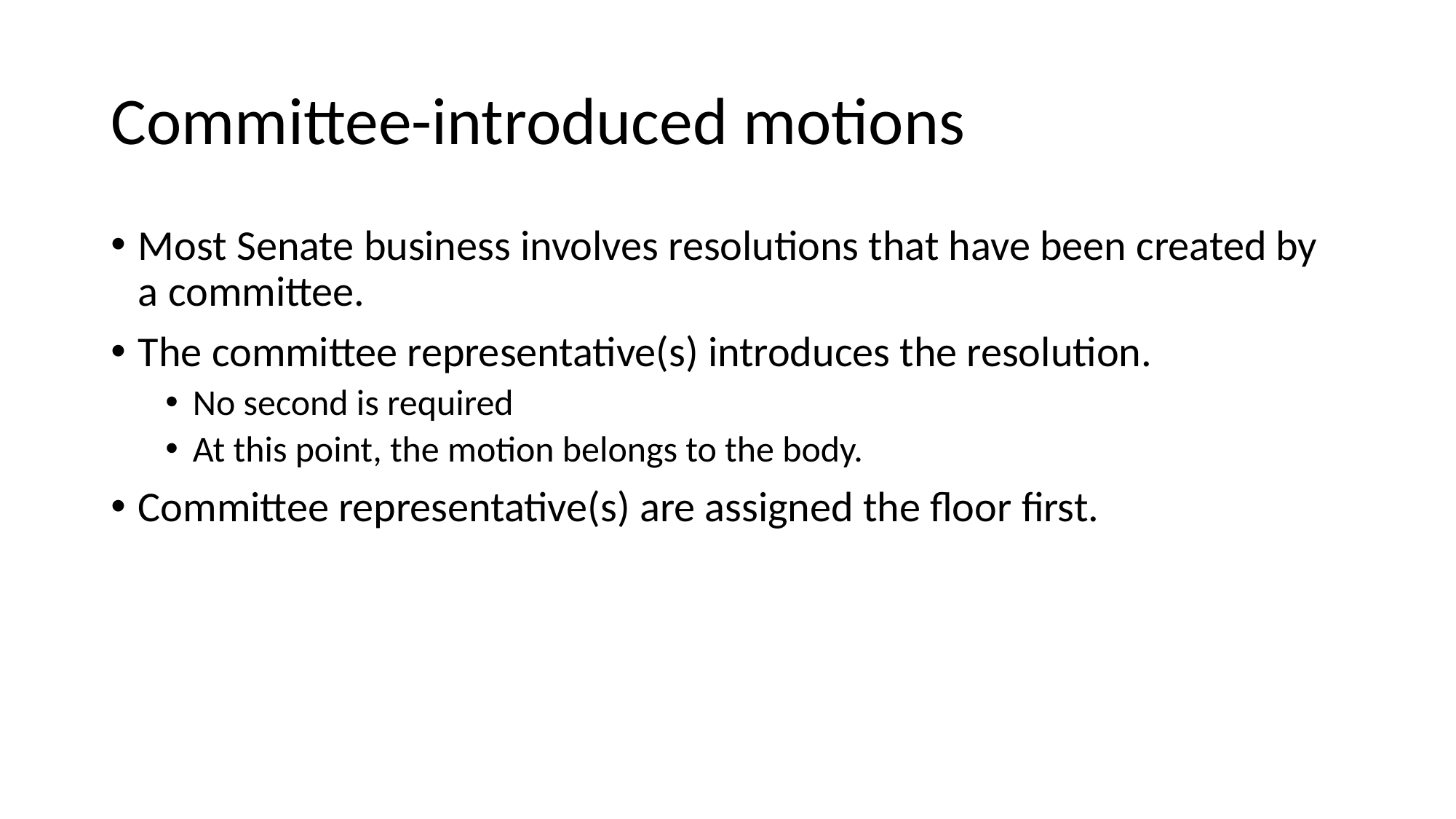

# Committee-introduced motions
Most Senate business involves resolutions that have been created by a committee.
The committee representative(s) introduces the resolution.
No second is required
At this point, the motion belongs to the body.
Committee representative(s) are assigned the floor first.